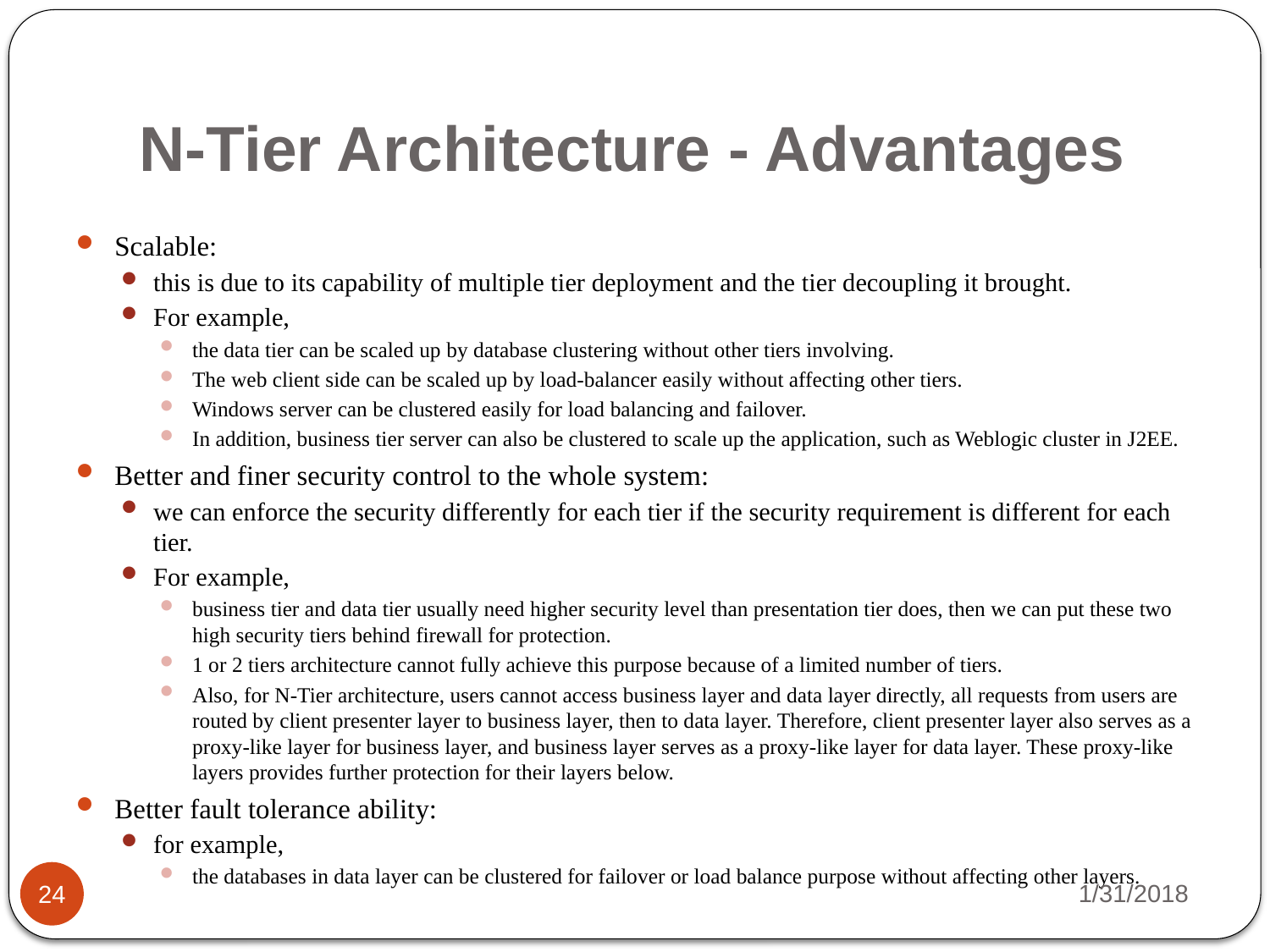

# N-Tier Architecture - Advantages
Scalable:
this is due to its capability of multiple tier deployment and the tier decoupling it brought.
For example,
the data tier can be scaled up by database clustering without other tiers involving.
The web client side can be scaled up by load-balancer easily without affecting other tiers.
Windows server can be clustered easily for load balancing and failover.
In addition, business tier server can also be clustered to scale up the application, such as Weblogic cluster in J2EE.
Better and finer security control to the whole system:
we can enforce the security differently for each tier if the security requirement is different for each tier.
For example,
business tier and data tier usually need higher security level than presentation tier does, then we can put these two high security tiers behind firewall for protection.
1 or 2 tiers architecture cannot fully achieve this purpose because of a limited number of tiers.
Also, for N-Tier architecture, users cannot access business layer and data layer directly, all requests from users are routed by client presenter layer to business layer, then to data layer. Therefore, client presenter layer also serves as a proxy-like layer for business layer, and business layer serves as a proxy-like layer for data layer. These proxy-like layers provides further protection for their layers below.
Better fault tolerance ability:
for example,
the databases in data layer can be clustered for failover or load balance purpose without affecting other layers.

1/31/2018
24